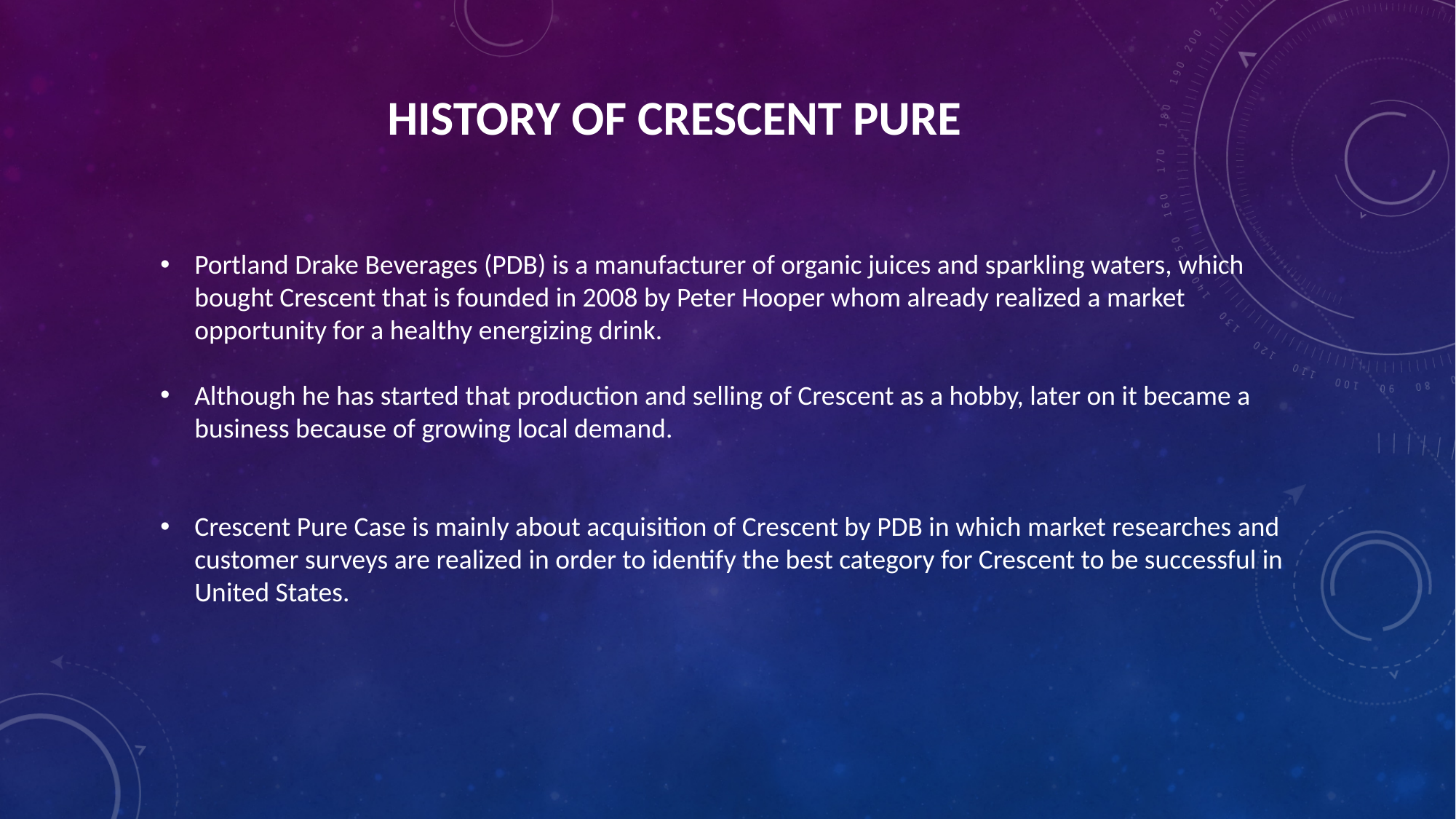

HISTORY OF CRESCENT PURE
Portland Drake Beverages (PDB) is a manufacturer of organic juices and sparkling waters, which bought Crescent that is founded in 2008 by Peter Hooper whom already realized a market opportunity for a healthy energizing drink.

Although he has started that production and selling of Crescent as a hobby, later on it became a business because of growing local demand.

Crescent Pure Case is mainly about acquisition of Crescent by PDB in which market researches and customer surveys are realized in order to identify the best category for Crescent to be successful in United States.